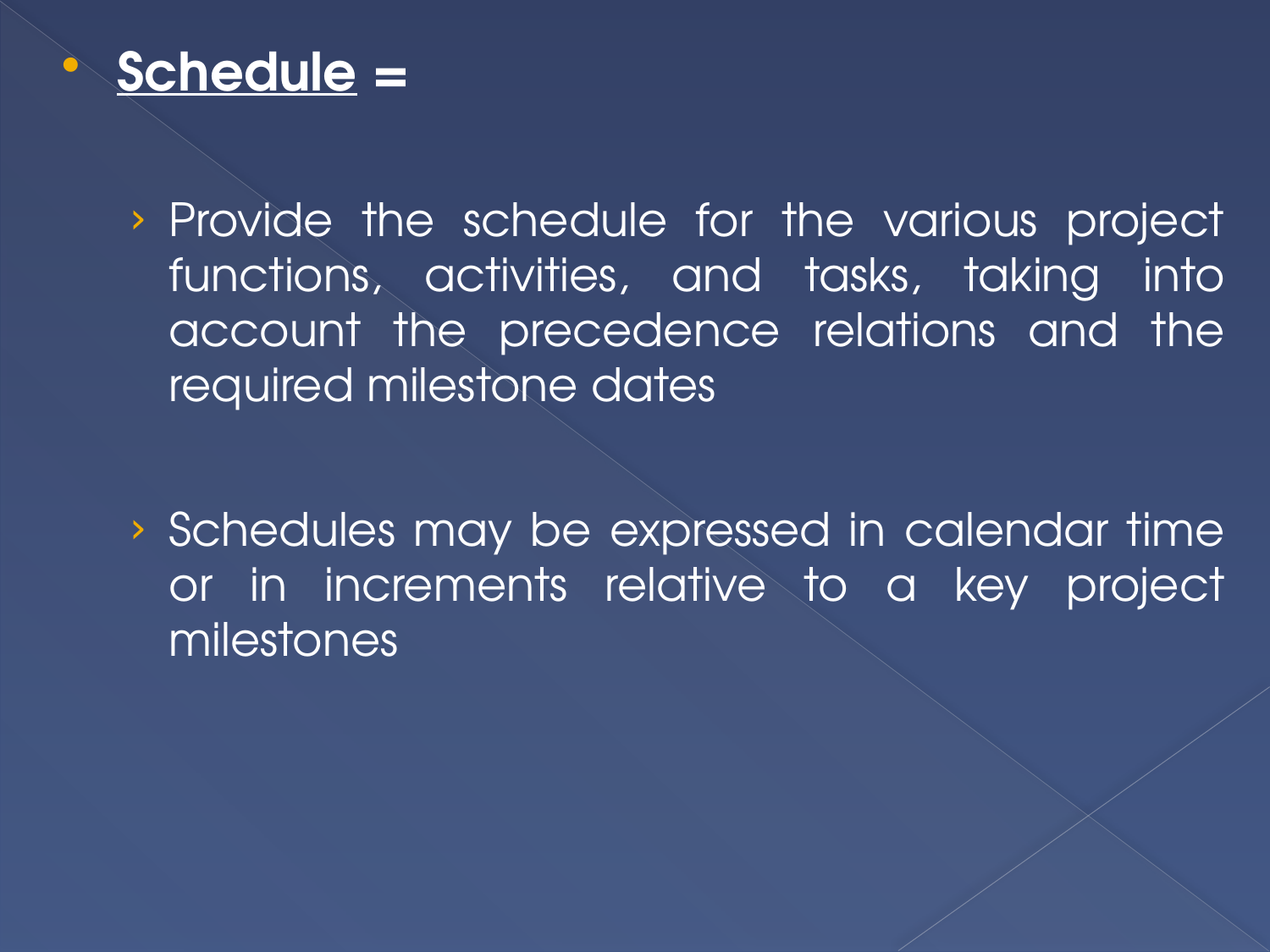

Schedule =

Provide the schedule for the various project functions, activities, and tasks, taking into account the precedence relations and the required milestone dates

Schedules may be expressed in calendar time or in increments relative to a key project milestones